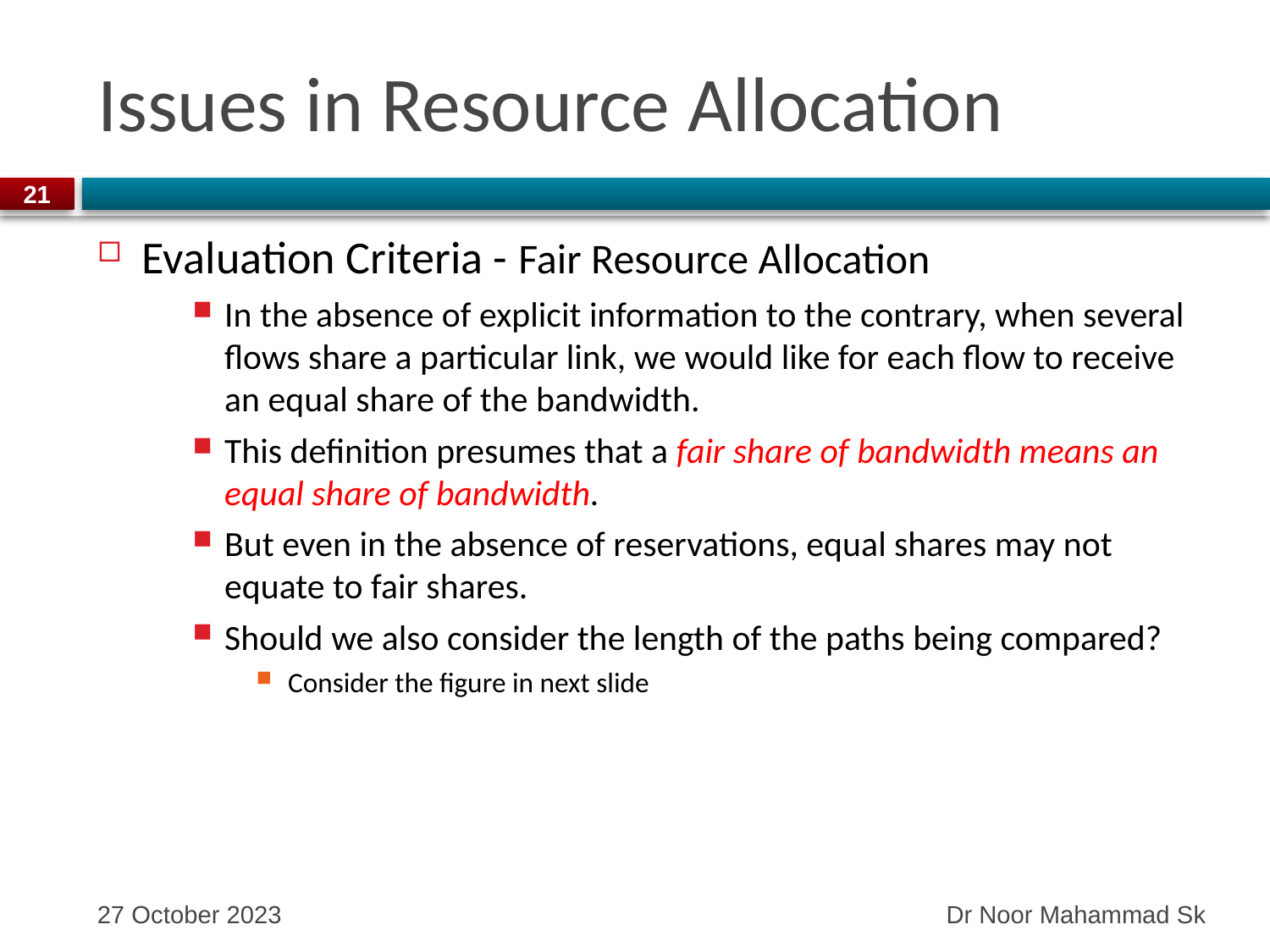

# Issues in Resource Allocation
21
Evaluation Criteria - Fair Resource Allocation
In the absence of explicit information to the contrary, when several flows share a particular link, we would like for each flow to receive an equal share of the bandwidth.
This definition presumes that a fair share of bandwidth means an equal share of bandwidth.
But even in the absence of reservations, equal shares may not equate to fair shares.
Should we also consider the length of the paths being compared?
Consider the figure in next slide
Dr Noor Mahammad Sk
27 October 2023